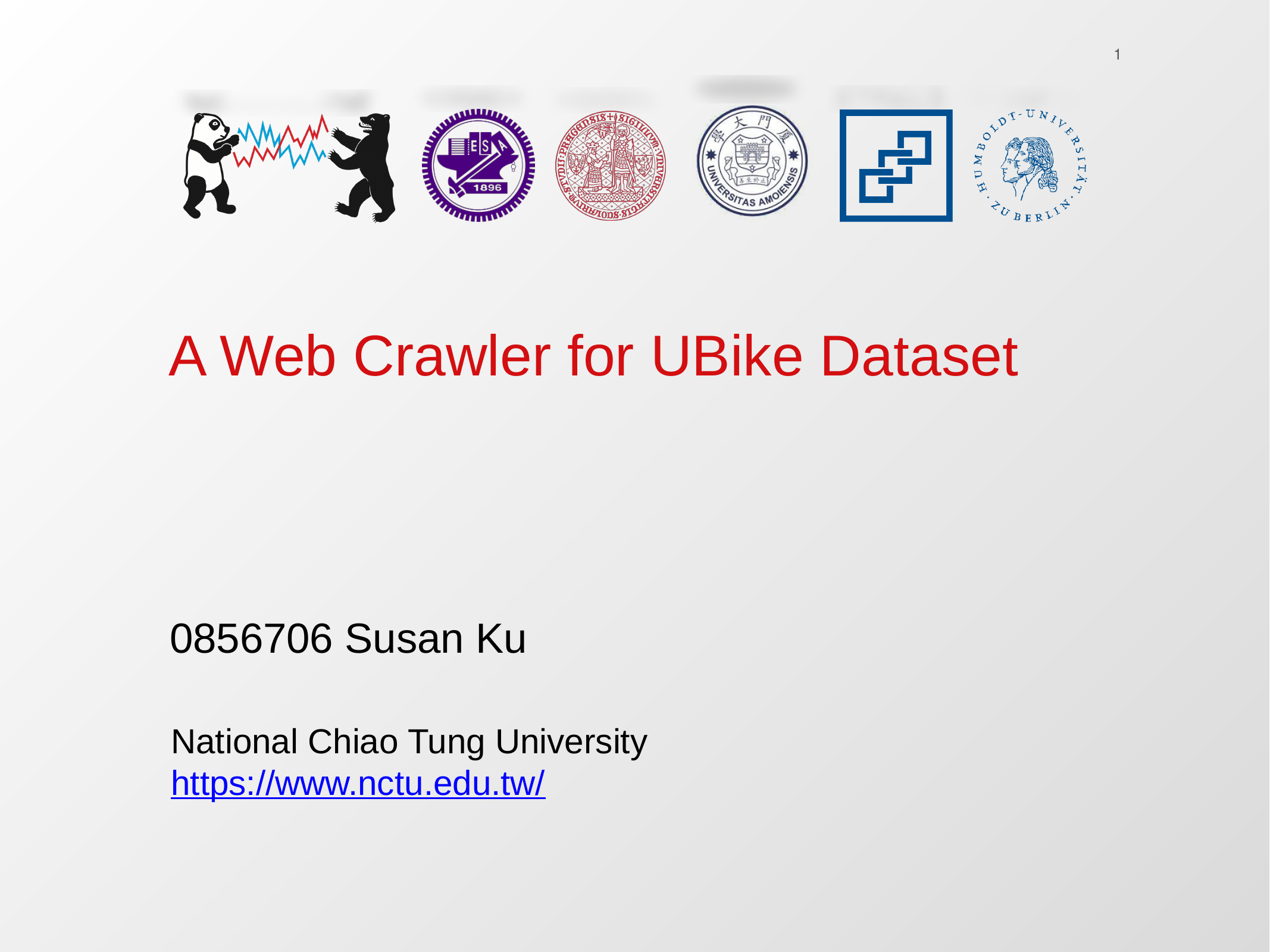

1
A Web Crawler for UBike Dataset
0856706 Susan Ku